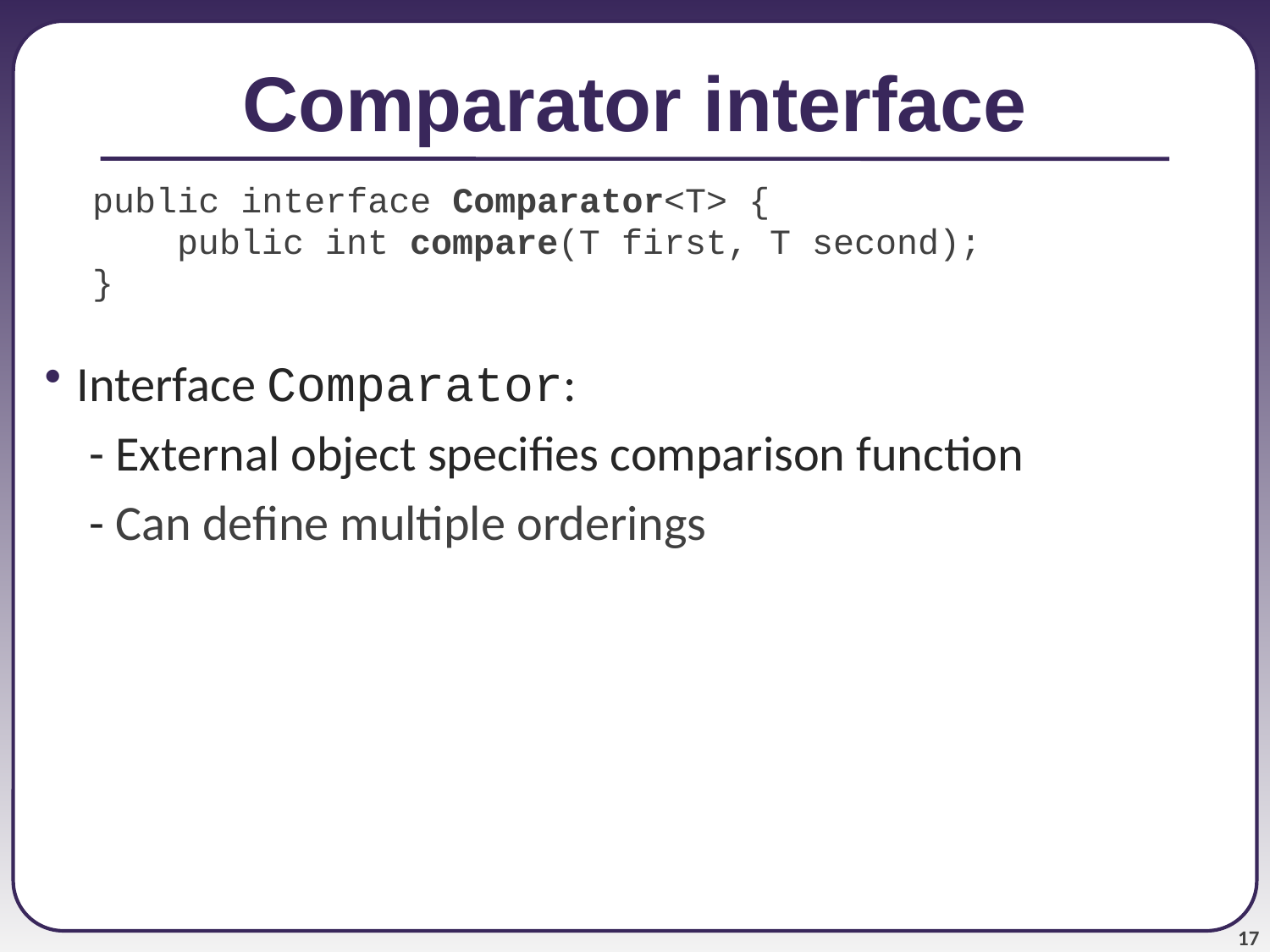

# Comparator interface
public interface Comparator<T> {
    public int compare(T first, T second);
}

Interface Comparator:
    - External object specifies comparison function
    - Can define multiple orderings